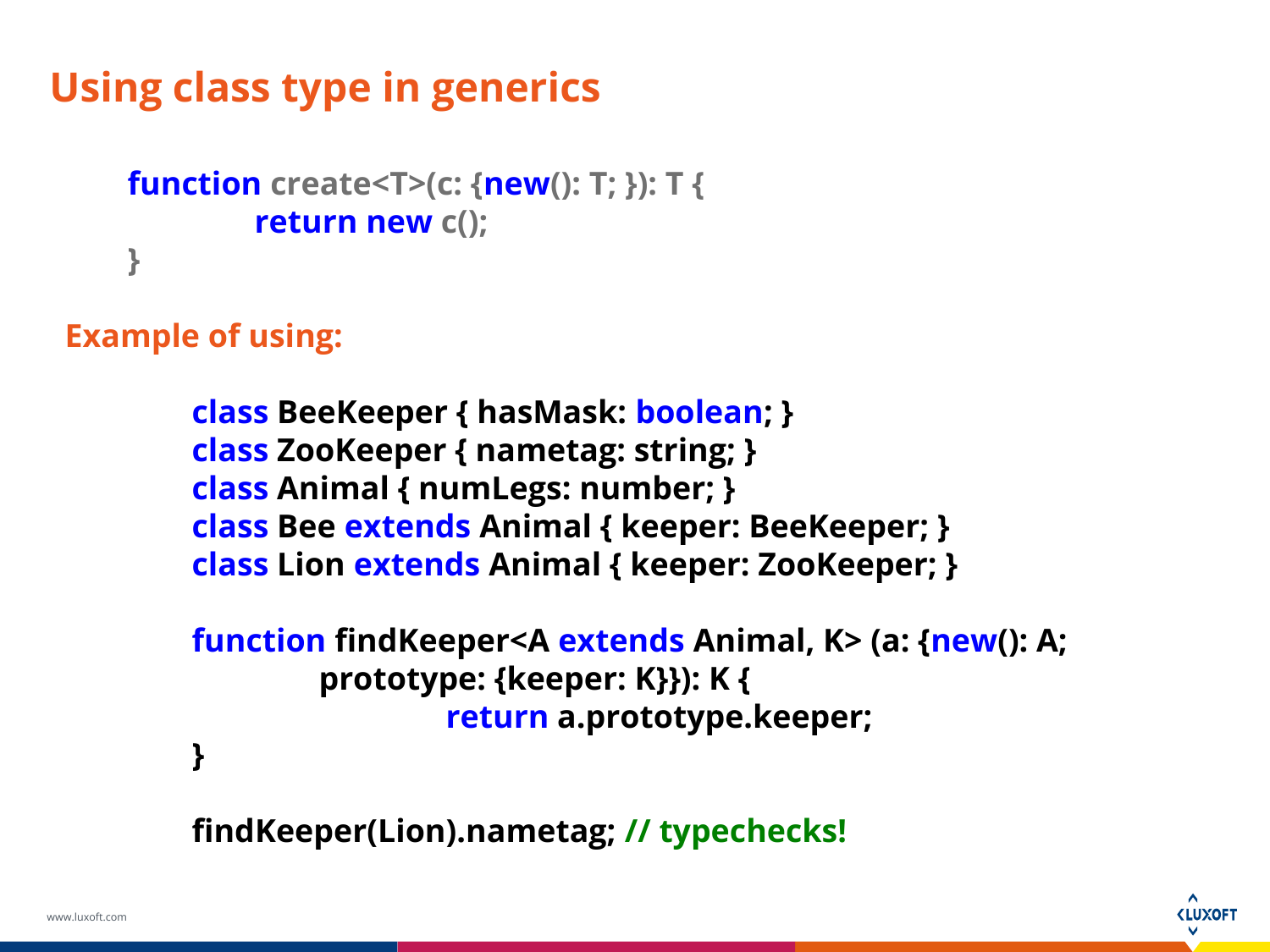

# Using class type in generics
function create<T>(c: {new(): T; }): T {
	return new c();
}

Example of using:

	class BeeKeeper { hasMask: boolean; }
	class ZooKeeper { nametag: string; }
	class Animal { numLegs: number; }
	class Bee extends Animal { keeper: BeeKeeper; }
	class Lion extends Animal { keeper: ZooKeeper; }

	function findKeeper<A extends Animal, K> (a: {new(): A;
		prototype: {keeper: K}}): K {
			return a.prototype.keeper;
	}

	findKeeper(Lion).nametag; // typechecks!